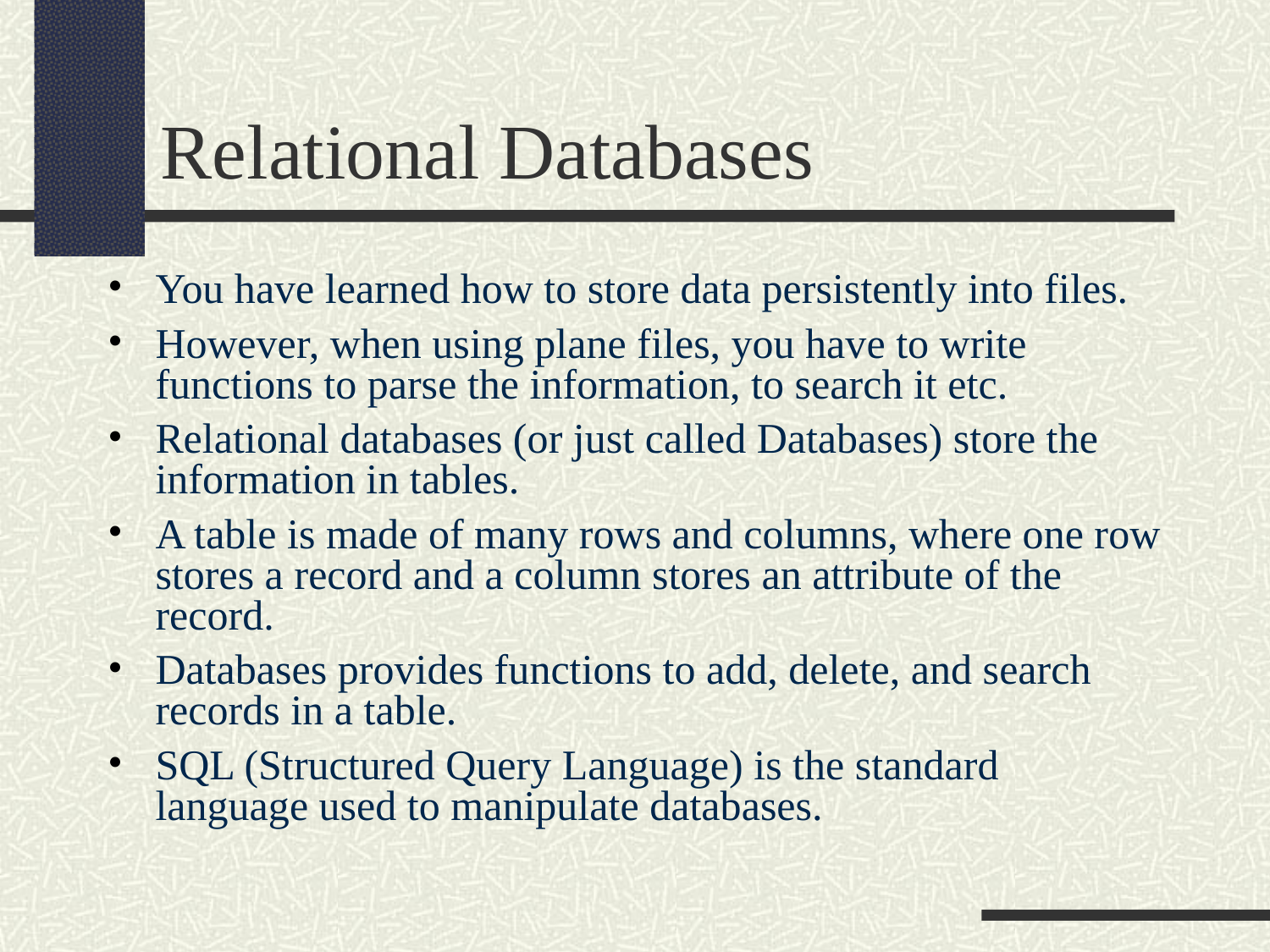

# Relational Databases
You have learned how to store data persistently into files.
However, when using plane files, you have to write functions to parse the information, to search it etc.
Relational databases (or just called Databases) store the information in tables.
A table is made of many rows and columns, where one row stores a record and a column stores an attribute of the record.
Databases provides functions to add, delete, and search records in a table.
SQL (Structured Query Language) is the standard language used to manipulate databases.